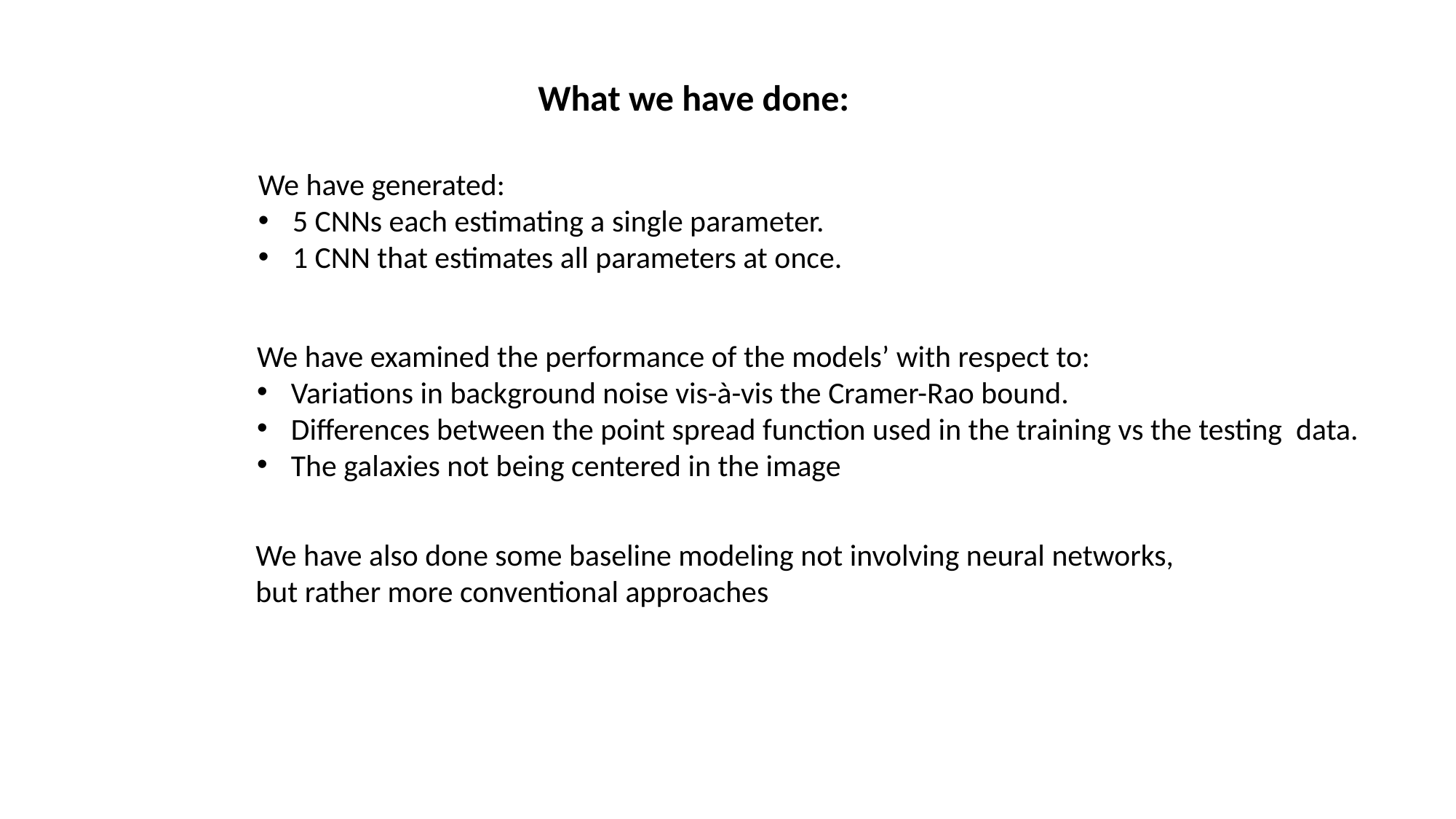

What we have done:
We have generated:
5 CNNs each estimating a single parameter.
1 CNN that estimates all parameters at once.
We have examined the performance of the models’ with respect to:
Variations in background noise vis-à-vis the Cramer-Rao bound.
Differences between the point spread function used in the training vs the testing  data.
The galaxies not being centered in the image

We have also done some baseline modeling not involving neural networks,
but rather more conventional approaches